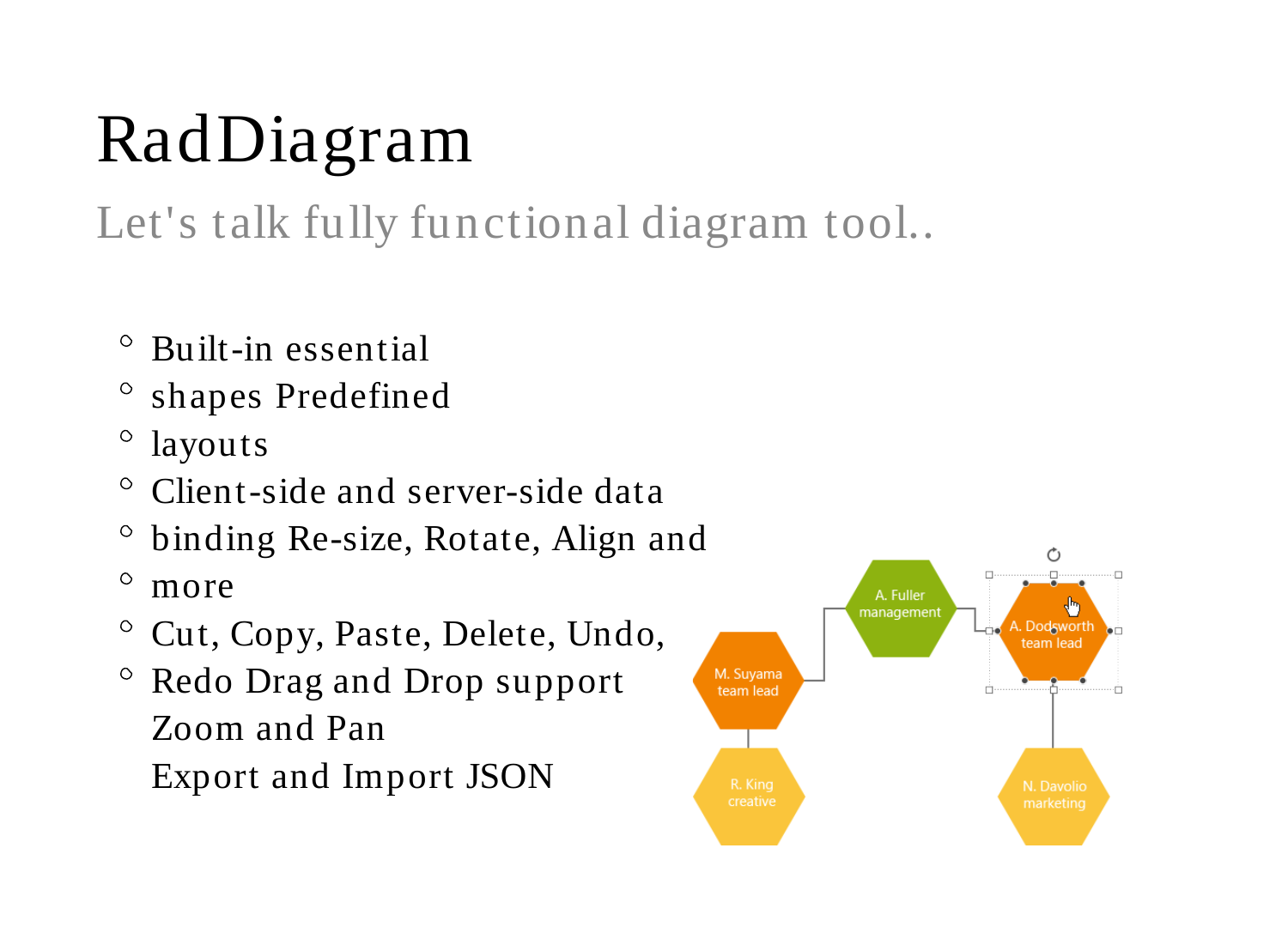

# RadDiagram
Let's talk fully functional diagram tool..
Built-in essential shapes Predefined layouts
Client-side and server-side data binding Re-size, Rotate, Align and more
Cut, Copy, Paste, Delete, Undo, Redo Drag and Drop support
Zoom and Pan
Export and Import JSON